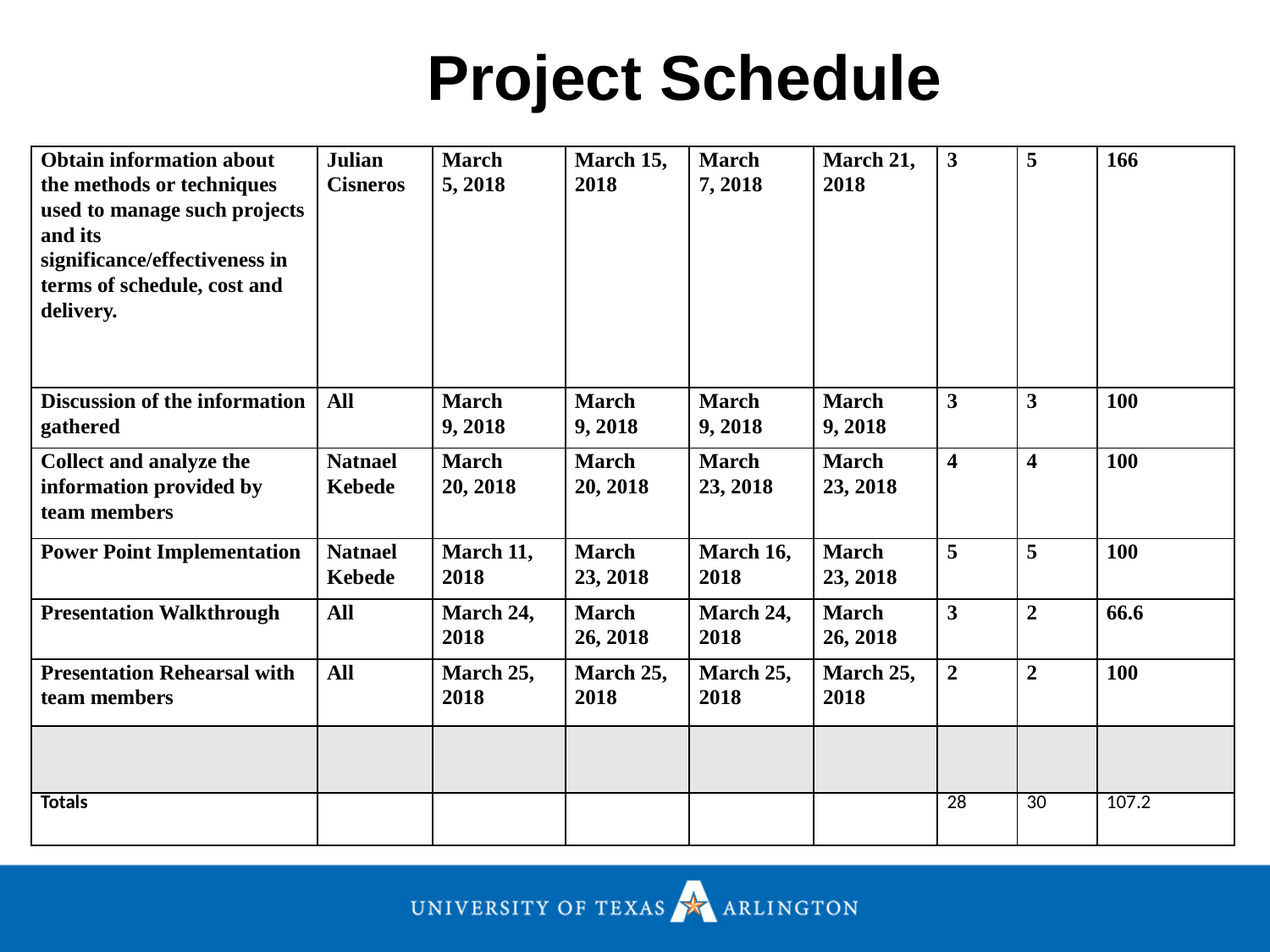

Project Schedule
| Obtain information about the methods or techniques used to manage such projects and its significance/effectiveness in terms of schedule, cost and delivery. | Julian Cisneros | March 5, 2018 | March 15, 2018 | March 7, 2018 | March 21, 2018 | 3 | 5 | 166 |
| --- | --- | --- | --- | --- | --- | --- | --- | --- |
| Discussion of the information gathered | All | March 9, 2018 | March 9, 2018 | March 9, 2018 | March 9, 2018 | 3 | 3 | 100 |
| Collect and analyze the information provided by team members | Natnael Kebede | March 20, 2018 | March 20, 2018 | March 23, 2018 | March 23, 2018 | 4 | 4 | 100 |
| Power Point Implementation | Natnael Kebede | March 11, 2018 | March 23, 2018 | March 16, 2018 | March 23, 2018 | 5 | 5 | 100 |
| Presentation Walkthrough | All | March 24, 2018 | March 26, 2018 | March 24, 2018 | March 26, 2018 | 3 | 2 | 66.6 |
| Presentation Rehearsal with team members | All | March 25, 2018 | March 25, 2018 | March 25, 2018 | March 25, 2018 | 2 | 2 | 100 |
|  |  |  |  |  |  |  |  |  |
| Totals |  |  |  |  |  | 28 | 30 | 107.2 |